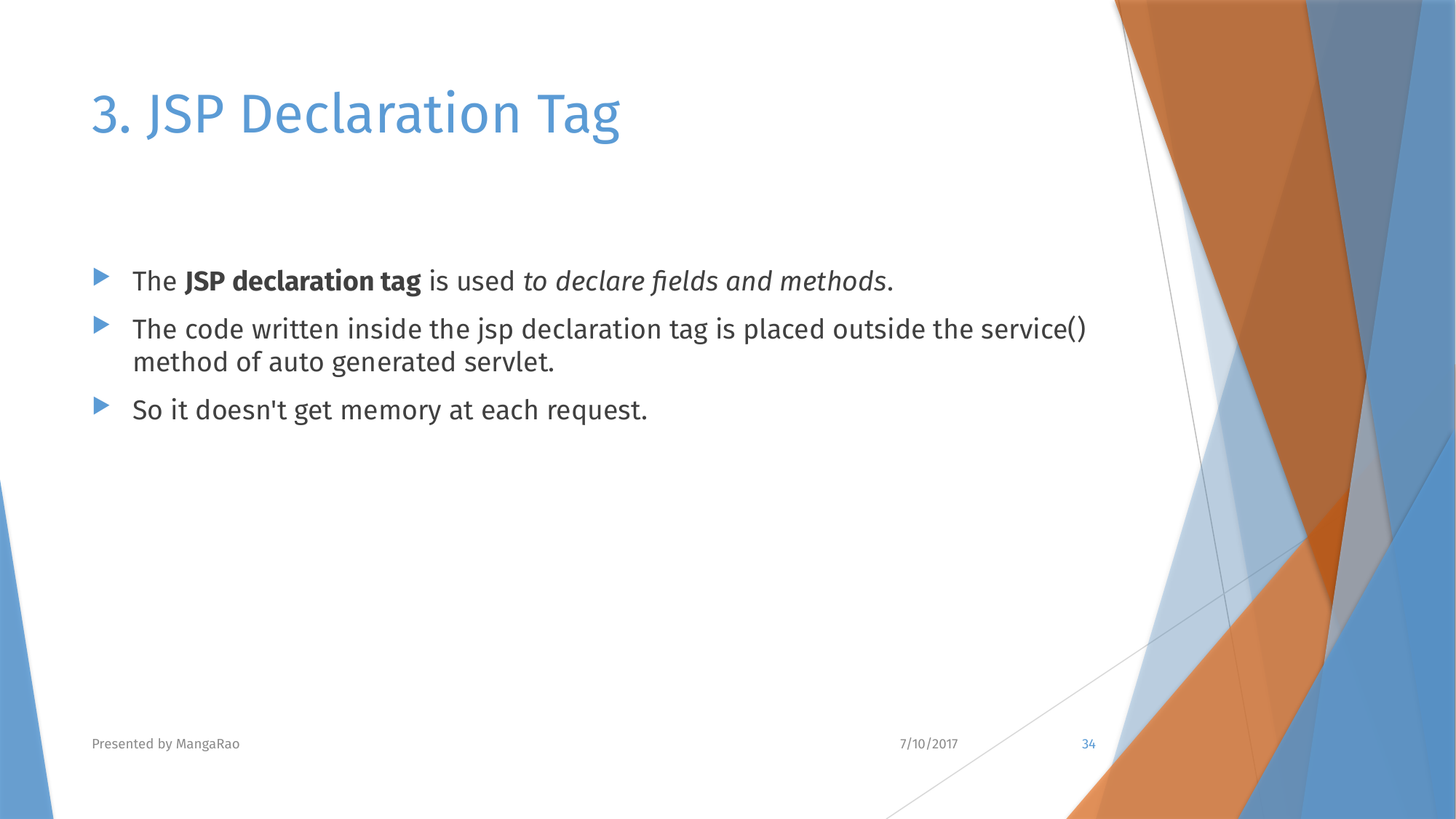

# 3. JSP Declaration Tag
The JSP declaration tag is used to declare fields and methods.
The code written inside the jsp declaration tag is placed outside the service() method of auto generated servlet.
So it doesn't get memory at each request.
Presented by MangaRao
7/10/2017
34